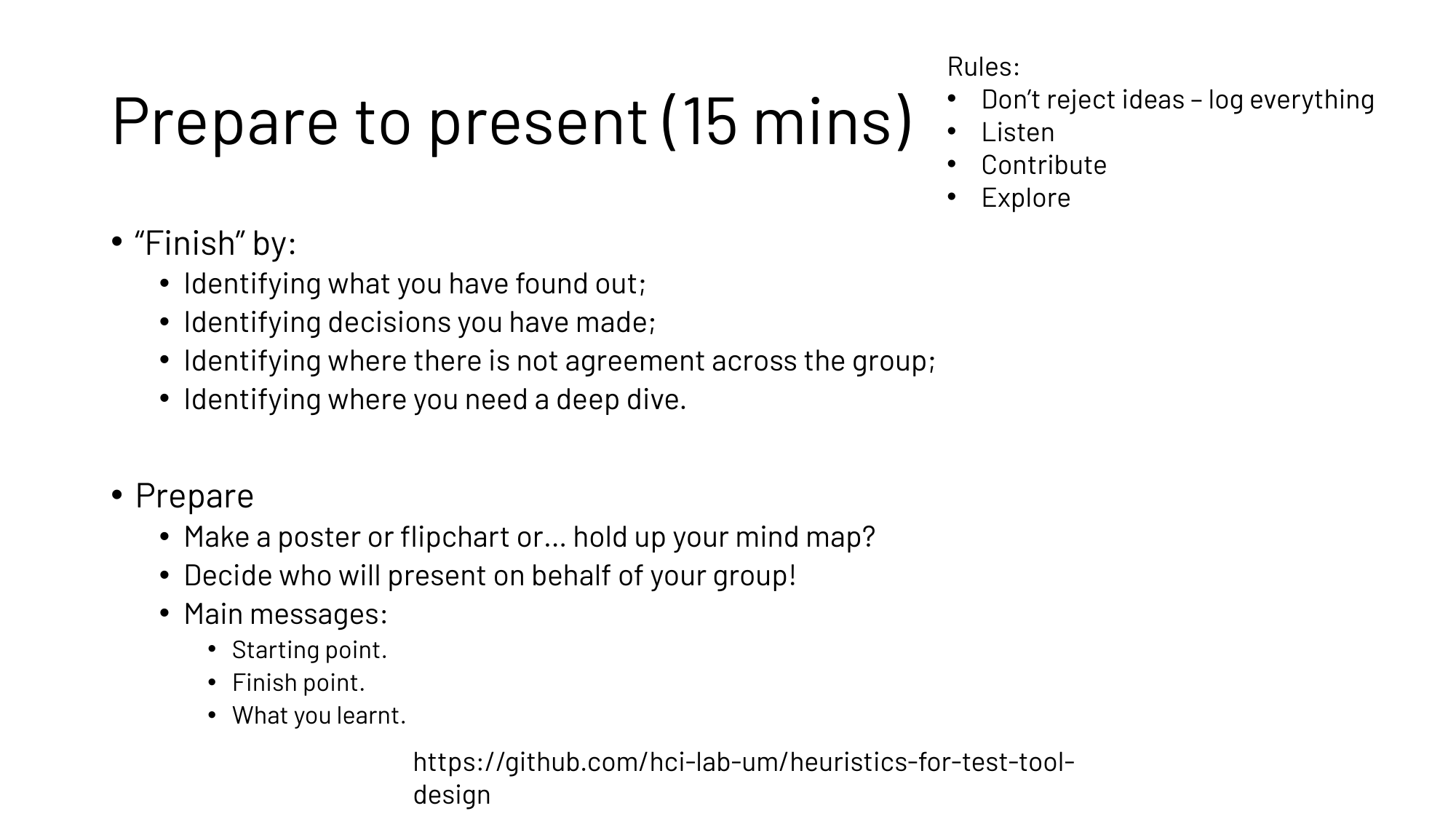

# Prepare to present (15 mins)
Rules:
Don’t reject ideas – log everything
Listen
Contribute
Explore
“Finish” by:
Identifying what you have found out;
Identifying decisions you have made;
Identifying where there is not agreement across the group;
Identifying where you need a deep dive.

Prepare
Make a poster or flipchart or… hold up your mind map?
Decide who will present on behalf of your group!
Main messages:
Starting point.
Finish point.
What you learnt.

https://github.com/hci-lab-um/heuristics-for-test-tool-design